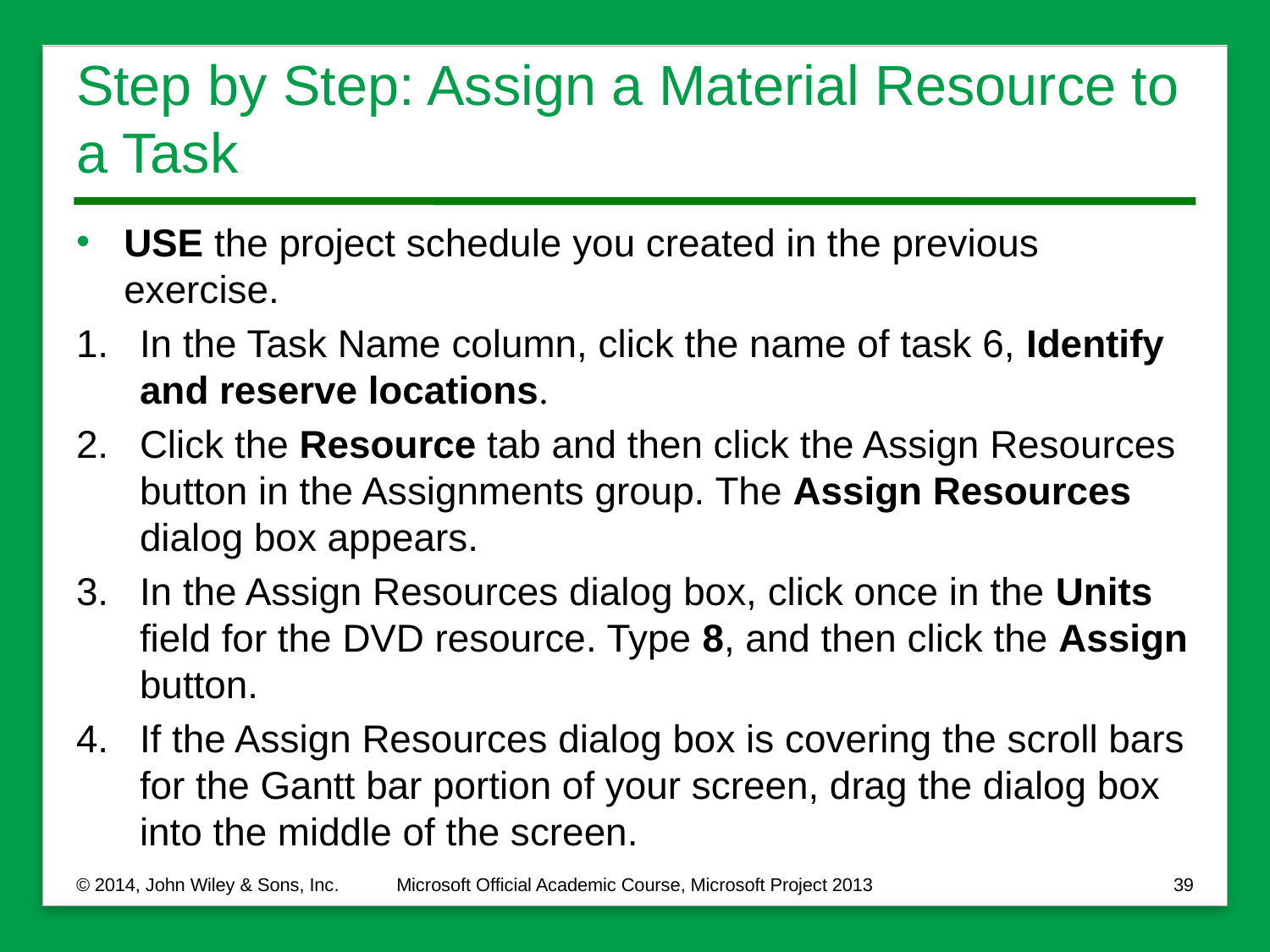

# Step by Step: Assign a Material Resource to a Task
USE the project schedule you created in the previous exercise.
1.	In the Task Name column, click the name of task 6, Identify and reserve locations.
2.	Click the Resource tab and then click the Assign Resources button in the Assignments group. The Assign Resources dialog box appears.
3.	In the Assign Resources dialog box, click once in the Units field for the DVD resource. Type 8, and then click the Assign button.
4.	If the Assign Resources dialog box is covering the scroll bars for the Gantt bar portion of your screen, drag the dialog box into the middle of the screen.
© 2014, John Wiley & Sons, Inc.
Microsoft Official Academic Course, Microsoft Project 2013
39